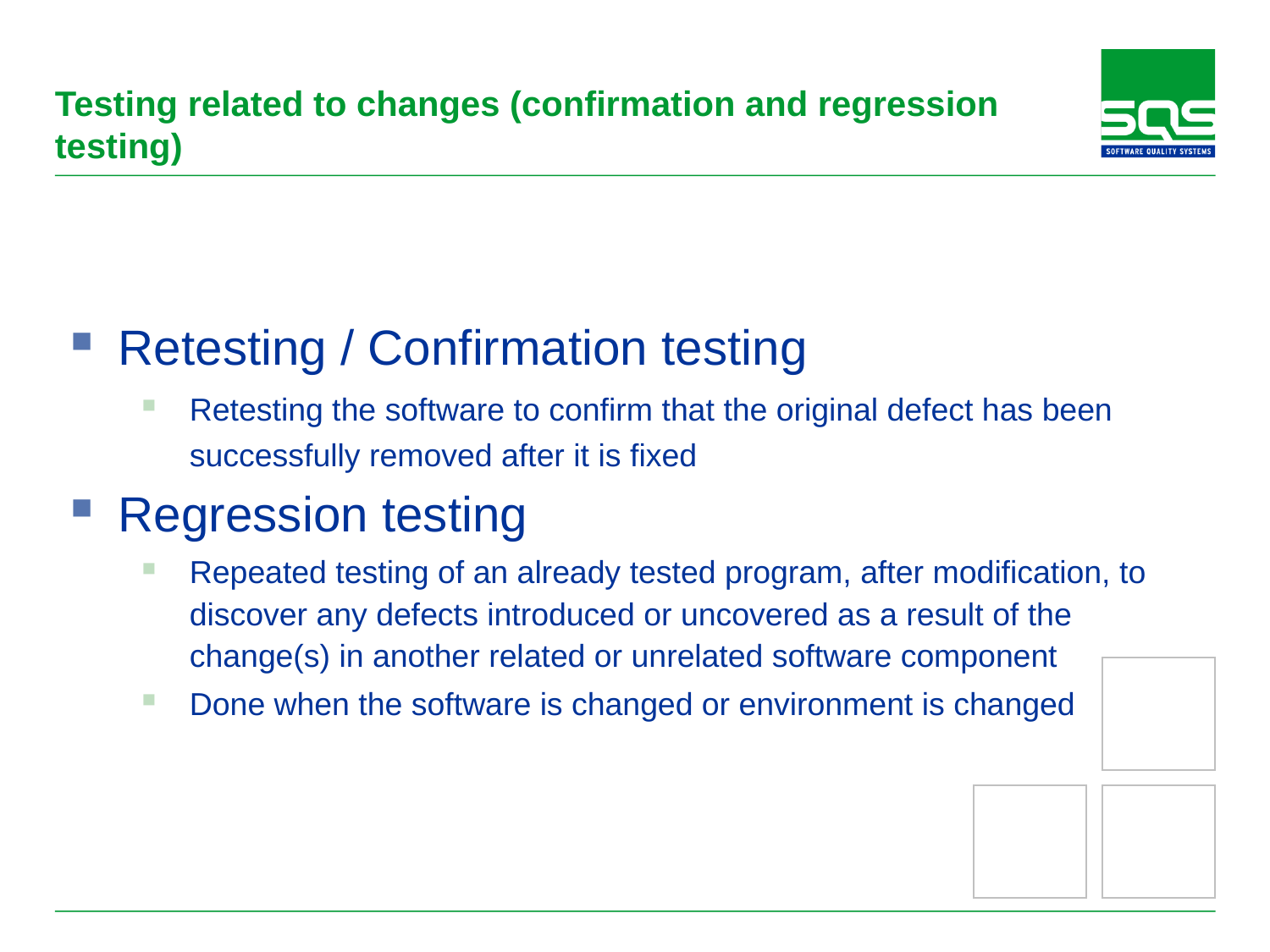

# Testing related to changes (confirmation and regression testing)
Retesting / Confirmation testing
Retesting the software to confirm that the original defect has been successfully removed after it is fixed
Regression testing
Repeated testing of an already tested program, after modification, to discover any defects introduced or uncovered as a result of the change(s) in another related or unrelated software component
Done when the software is changed or environment is changed